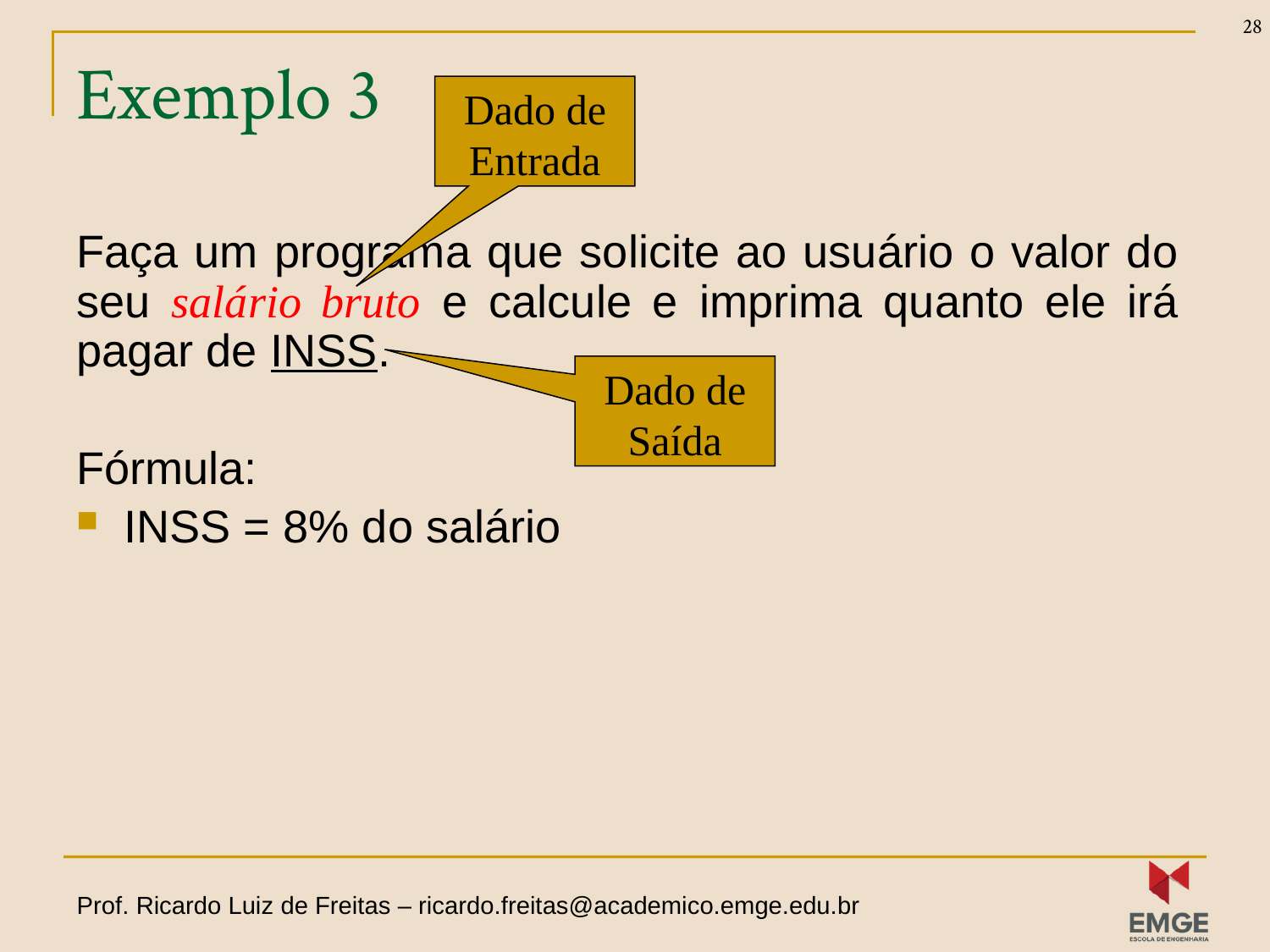

28
# Exemplo 3
Dado de Entrada
Faça um programa que solicite ao usuário o valor do seu salário bruto e calcule e imprima quanto ele irá pagar de INSS.

Fórmula:
INSS = 8% do salário

Dado de Saída